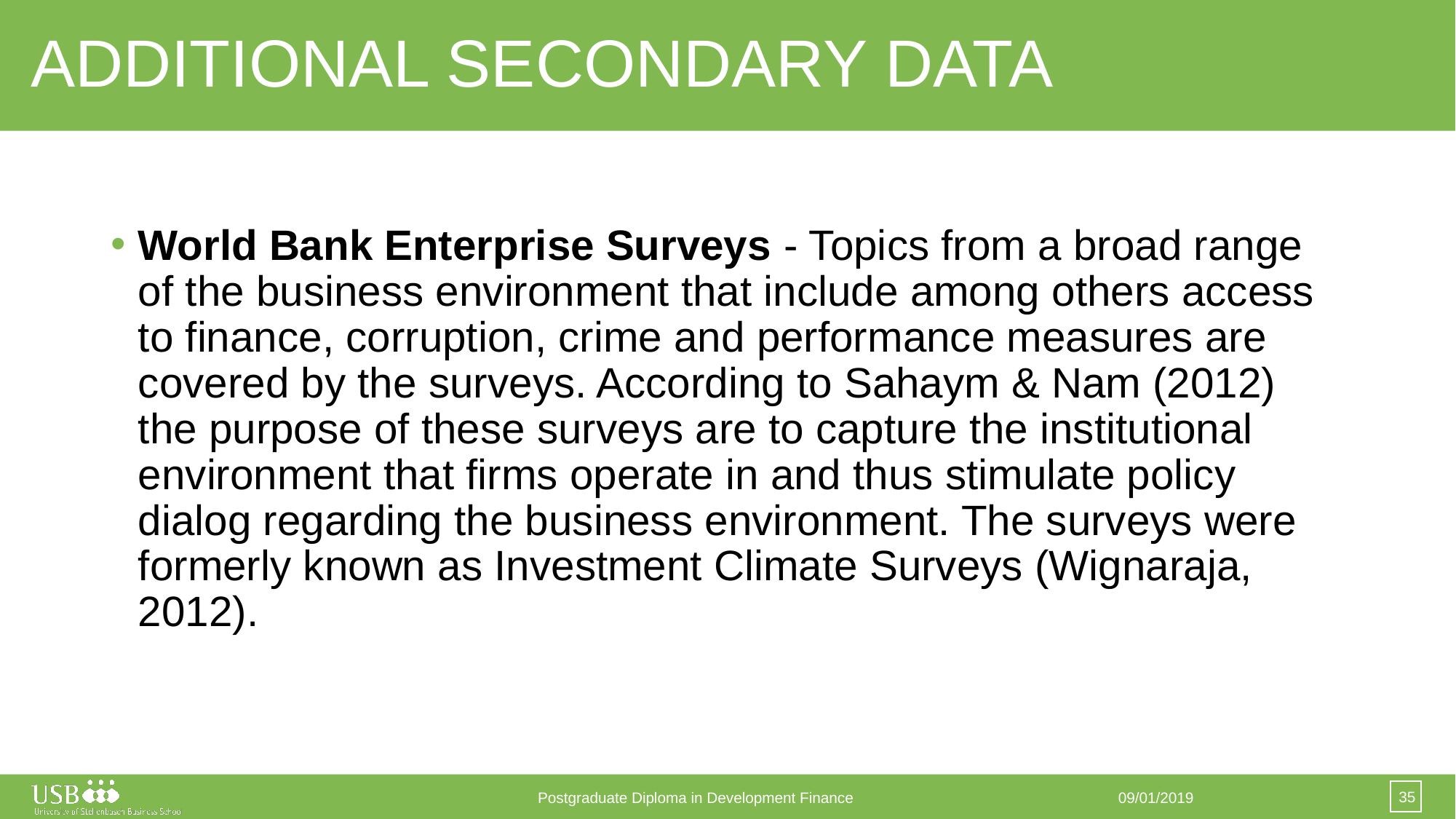

# ADDITIONAL SECONDARY DATA
World Bank Enterprise Surveys - Topics from a broad range of the business environment that include among others access to finance, corruption, crime and performance measures are covered by the surveys. According to Sahaym & Nam (2012) the purpose of these surveys are to capture the institutional environment that firms operate in and thus stimulate policy dialog regarding the business environment. The surveys were formerly known as Investment Climate Surveys (Wignaraja, 2012).

35